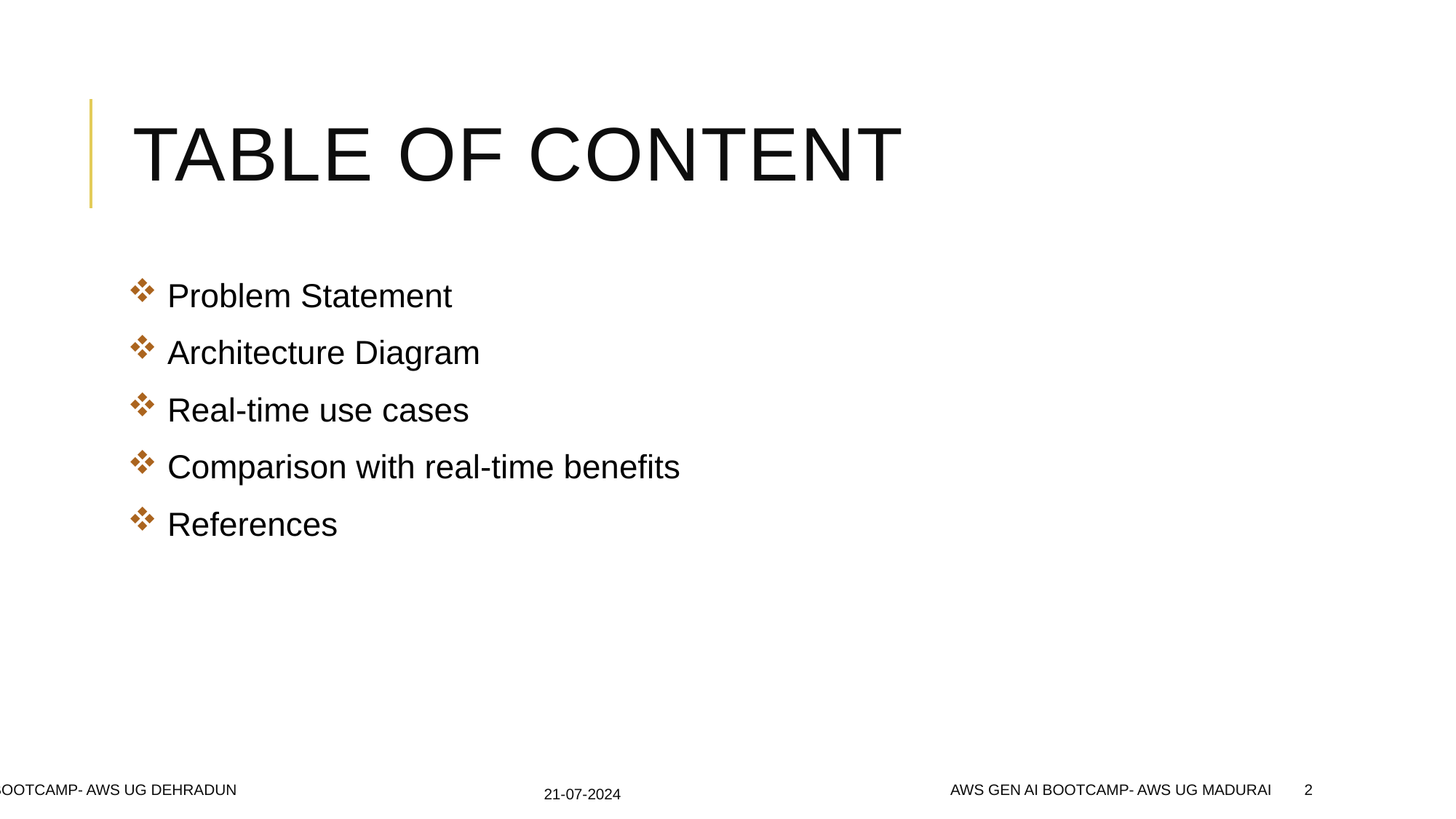

# Table of content
 Problem Statement
 Architecture Diagram
 Real-time use cases
 Comparison with real-time benefits
 References

AWS Gen AI Bootcamp- AWS UG Dehradun
AWS Gen AI Bootcamp- AWS UG MADURAI
2
21-07-2024